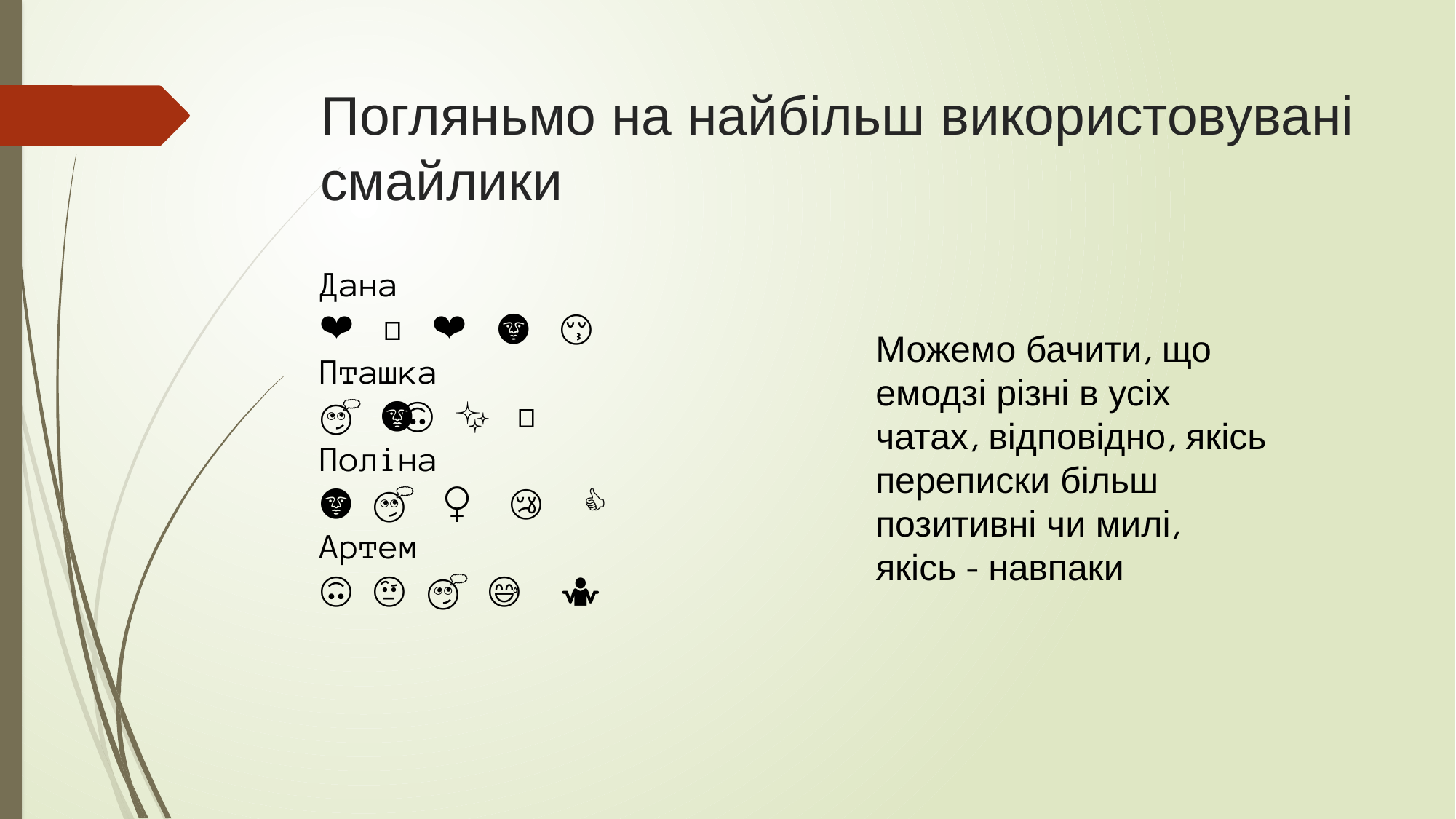

# Погляньмо на найбільш використовувані смайлики
Дана
❤   🥺   ❤   🌚   😚
Пташка
🤔  🥺  🌚  🙃   ✨
Поліна
🌚  🤔   ♀  😢    👍
Артем
🙃  🤨  🤔  😅    🤷

Можемо бачити, що емодзі різні в усіх чатах, відповідно, якісь переписки більш позитивні чи милі, якісь - навпаки